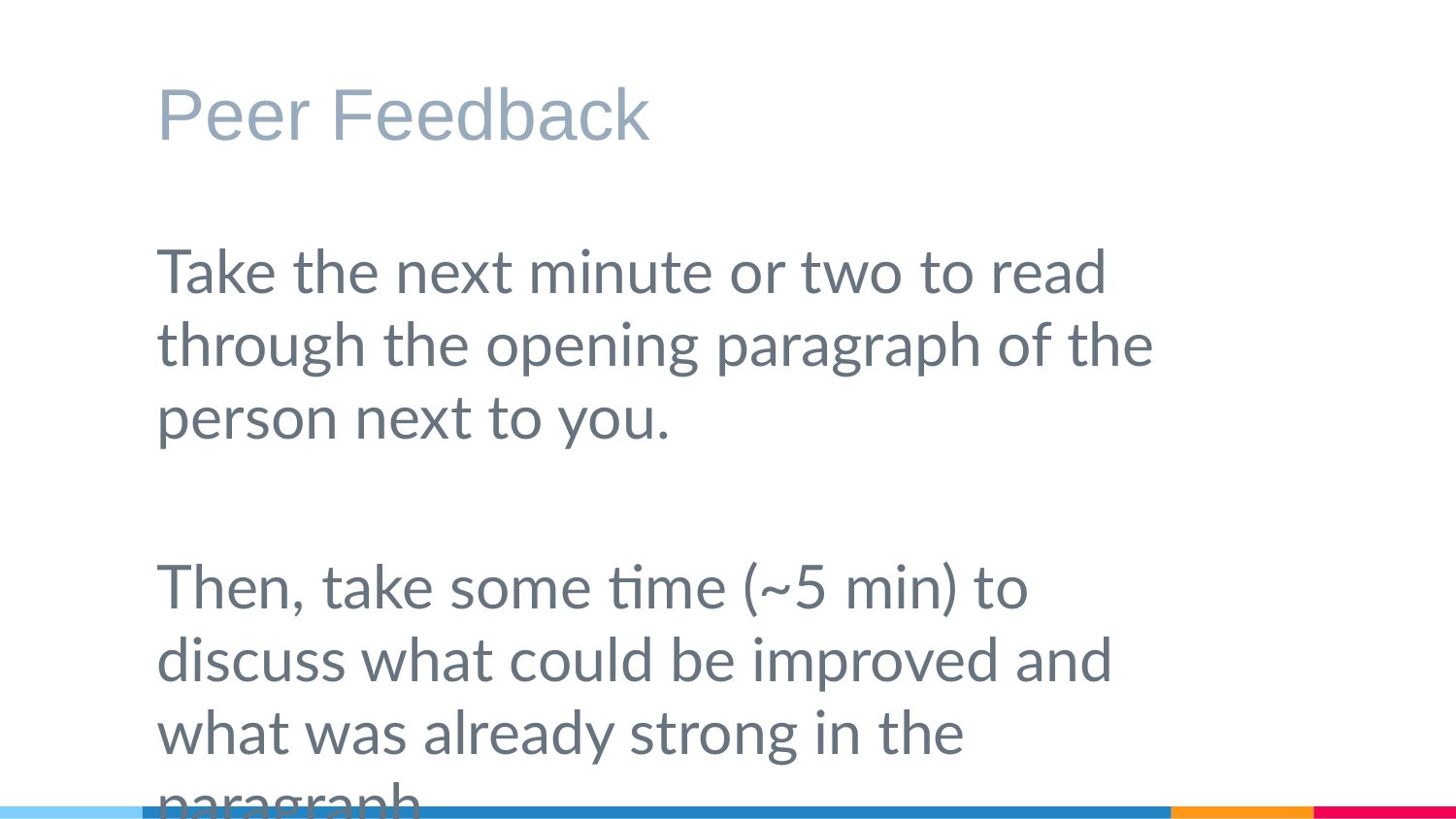

# Peer Feedback
Take the next minute or two to read through the opening paragraph of the person next to you.

Then, take some time (~5 min) to discuss what could be improved and what was already strong in the paragraph.